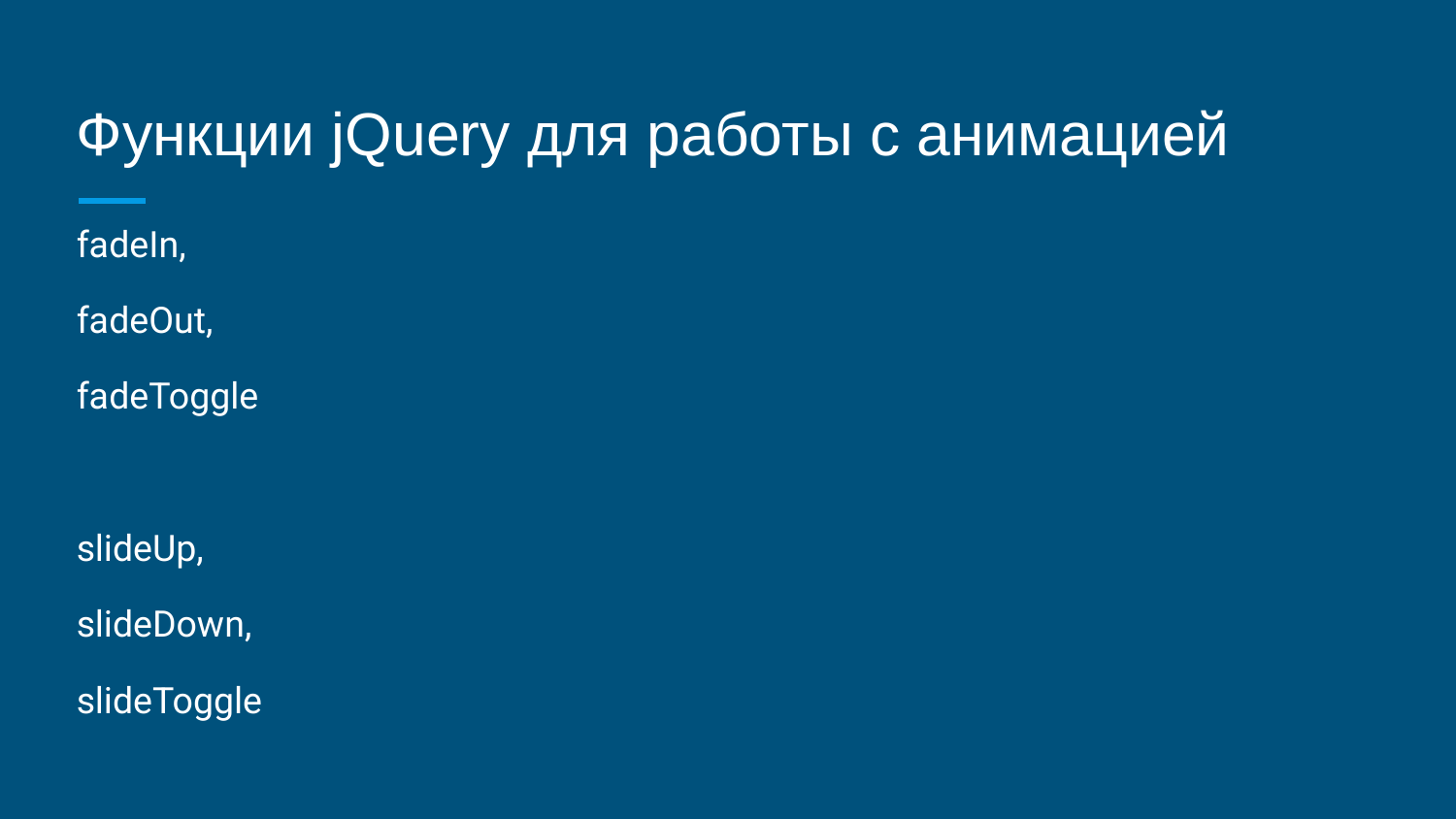

# Функции jQuery для работы с анимацией
fadeIn,
fadeOut,
fadeToggle

slideUp,
slideDown,
slideToggle